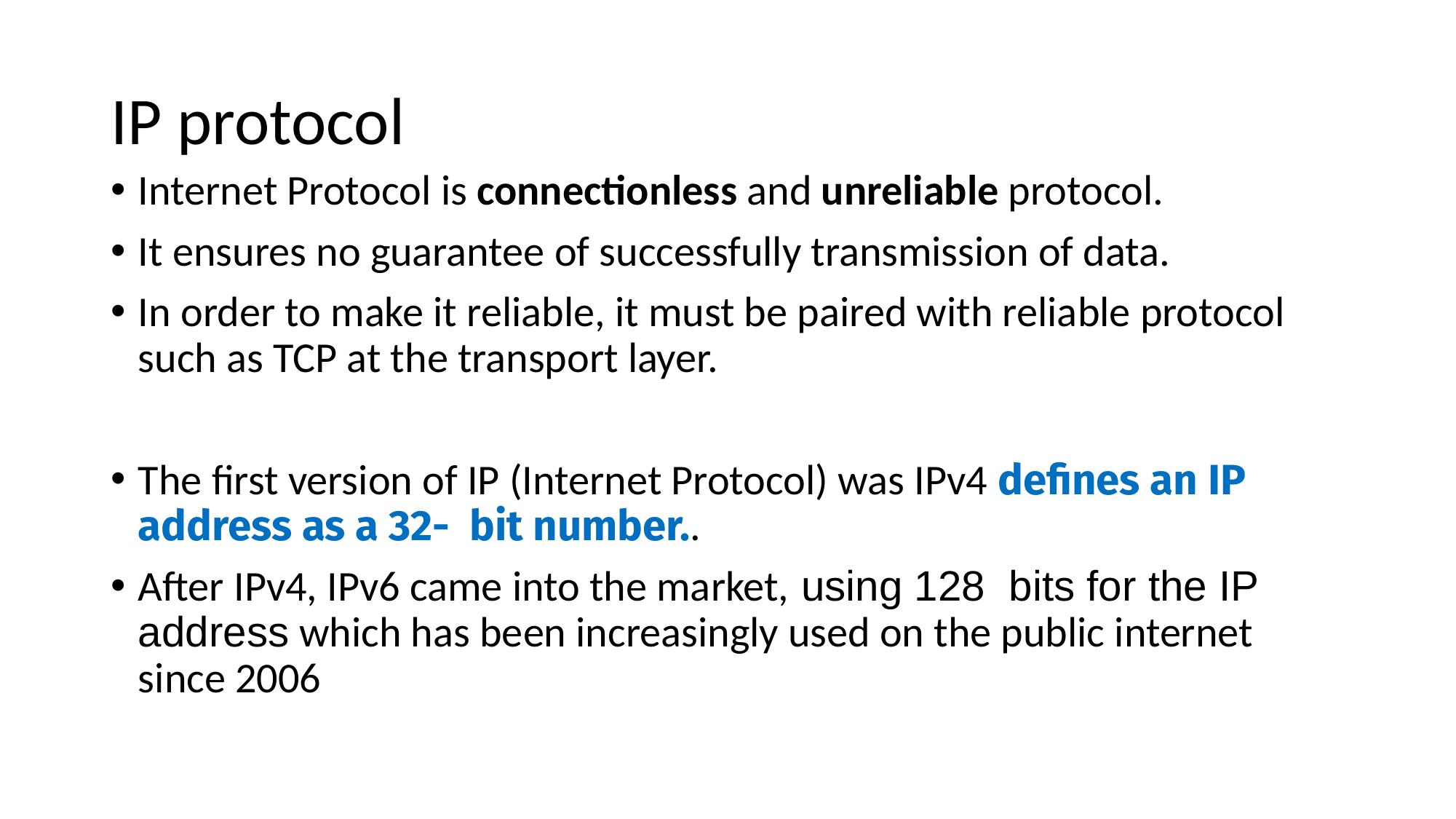

# IP protocol
Internet Protocol is connectionless and unreliable protocol.
It ensures no guarantee of successfully transmission of data.
In order to make it reliable, it must be paired with reliable protocol such as TCP at the transport layer.

The first version of IP (Internet Protocol) was IPv4 defines an IP address as a 32-  bit number..
After IPv4, IPv6 came into the market, using 128  bits for the IP address which has been increasingly used on the public internet since 2006